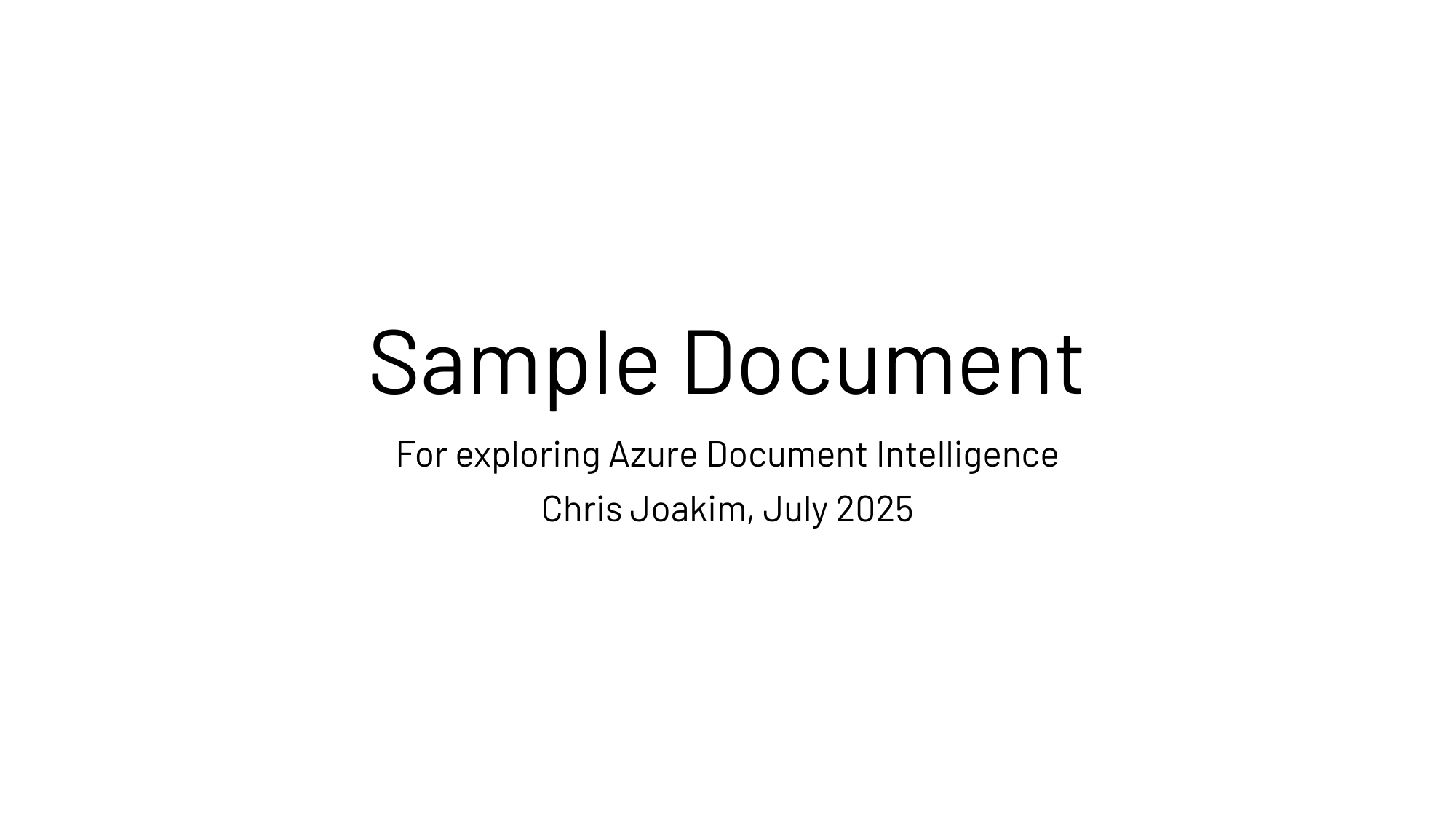

# Sample Document
For exploring Azure Document Intelligence
Chris Joakim, July 2025